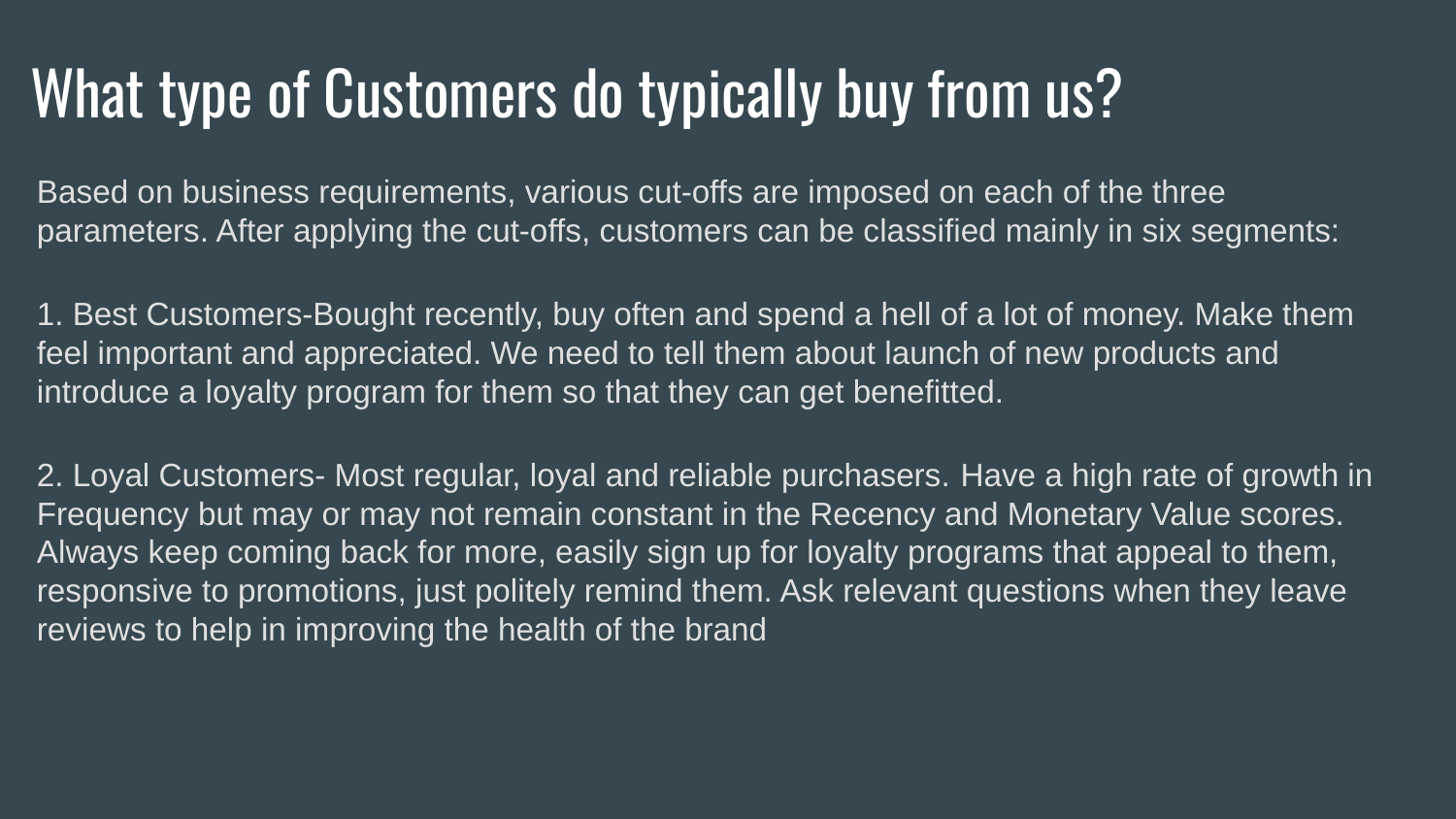

What type of Customers do typically buy from us?
Based on business requirements, various cut-offs are imposed on each of the three parameters. After applying the cut-offs, customers can be classified mainly in six segments:
1. Best Customers-Bought recently, buy often and spend a hell of a lot of money. Make them feel important and appreciated. We need to tell them about launch of new products and introduce a loyalty program for them so that they can get benefitted.
2. Loyal Customers- Most regular, loyal and reliable purchasers. Have a high rate of growth in Frequency but may or may not remain constant in the Recency and Monetary Value scores. Always keep coming back for more, easily sign up for loyalty programs that appeal to them, responsive to promotions, just politely remind them. Ask relevant questions when they leave reviews to help in improving the health of the brand